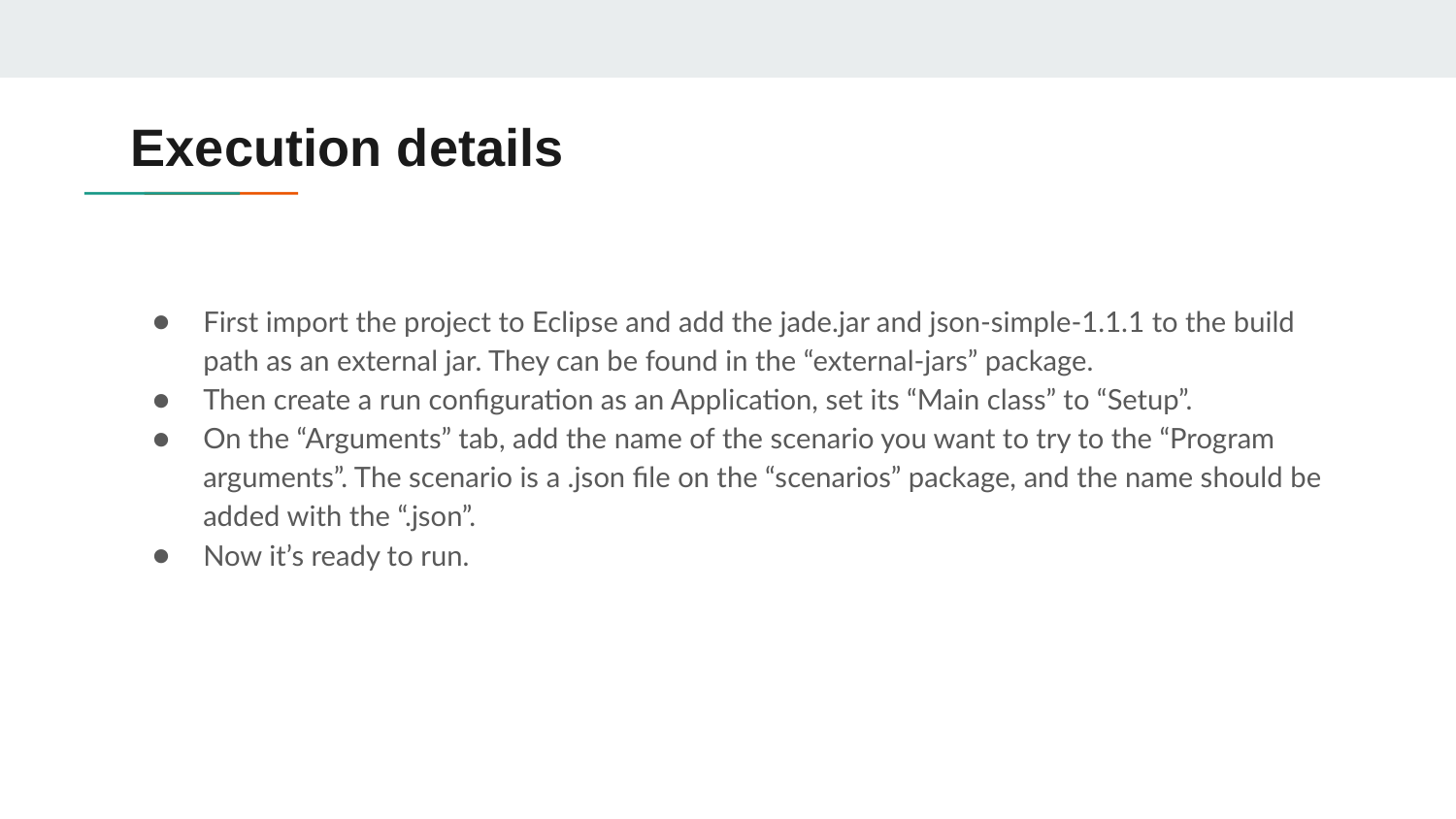

# Execution details
First import the project to Eclipse and add the jade.jar and json-simple-1.1.1 to the build path as an external jar. They can be found in the “external-jars” package.
Then create a run configuration as an Application, set its “Main class” to “Setup”.
On the “Arguments” tab, add the name of the scenario you want to try to the “Program arguments”. The scenario is a .json file on the “scenarios” package, and the name should be added with the “.json”.
Now it’s ready to run.